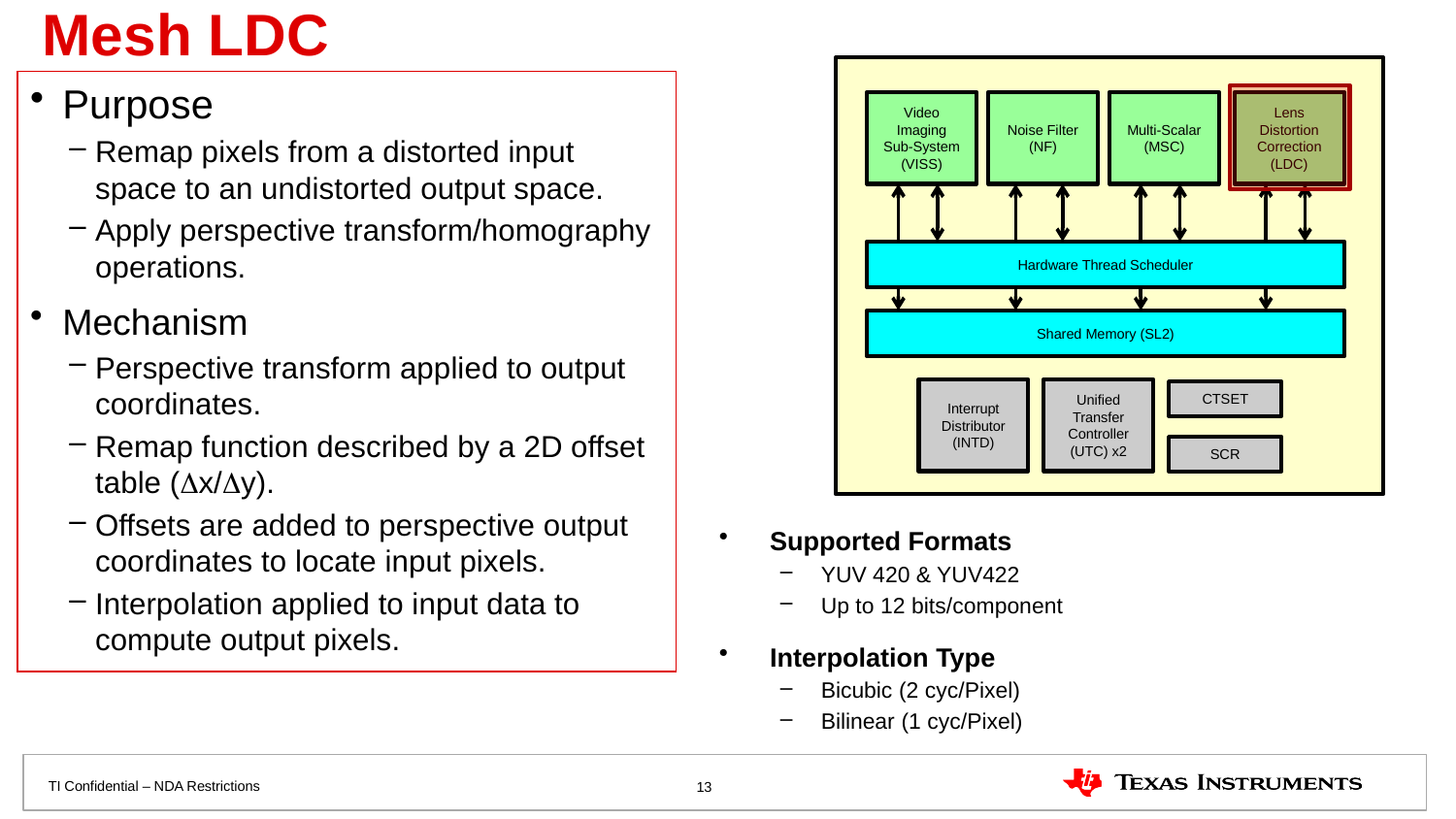

# Mesh LDC

Video Imaging Sub-System (VISS)
Noise Filter (NF)
Multi-Scalar (MSC)
Lens Distortion Correction (LDC)
Hardware Thread Scheduler
Shared Memory (SL2)
Interrupt Distributor (INTD)
Unified Transfer Controller (UTC) x2
CTSET
SCR
Purpose
Remap pixels from a distorted input space to an undistorted output space.
Apply perspective transform/homography operations.
Mechanism
Perspective transform applied to output coordinates.
Remap function described by a 2D offset table (Δx/Δy).
Offsets are added to perspective output coordinates to locate input pixels.
Interpolation applied to input data to compute output pixels.

Supported Formats
YUV 420 & YUV422
Up to 12 bits/component
Interpolation Type
Bicubic (2 cyc/Pixel)
Bilinear (1 cyc/Pixel)
13